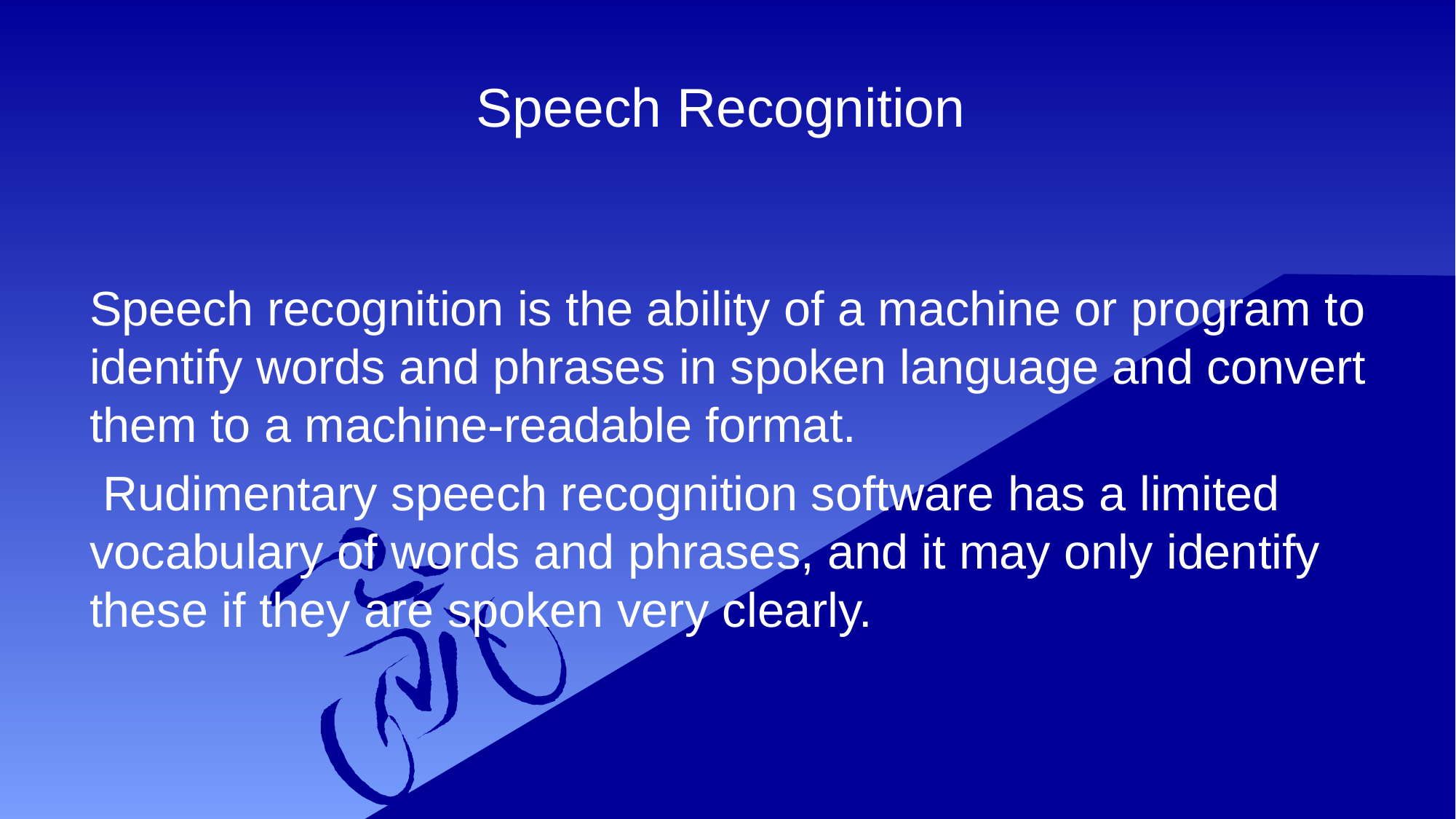

# Speech Recognition
Speech recognition is the ability of a machine or program to identify words and phrases in spoken language and convert them to a machine-readable format.
 Rudimentary speech recognition software has a limited vocabulary of words and phrases, and it may only identify these if they are spoken very clearly.